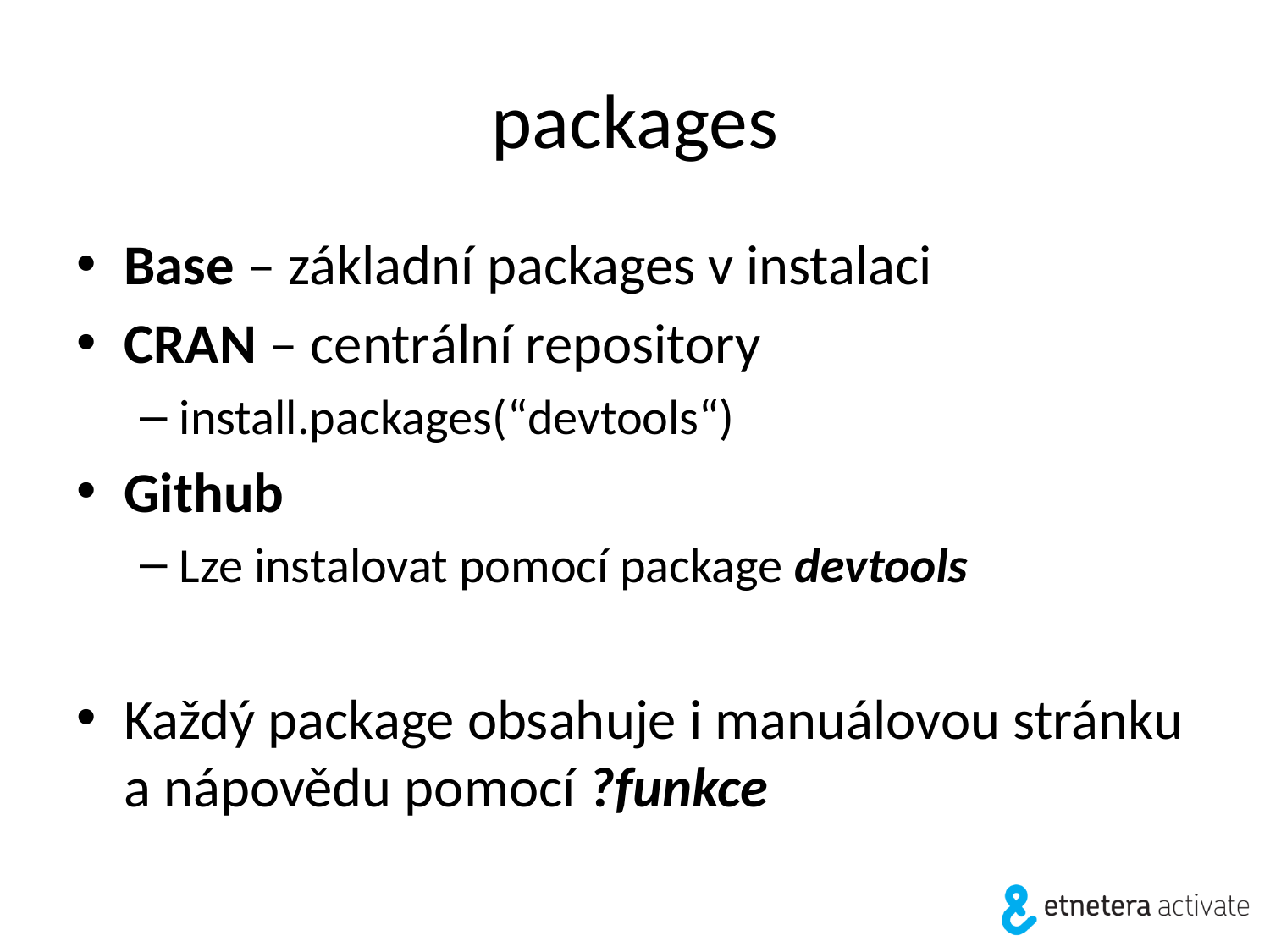

# packages
Base – základní packages v instalaci
CRAN – centrální repository
install.packages(“devtools“)
Github
Lze instalovat pomocí package devtools

Každý package obsahuje i manuálovou stránku a nápovědu pomocí ?funkce